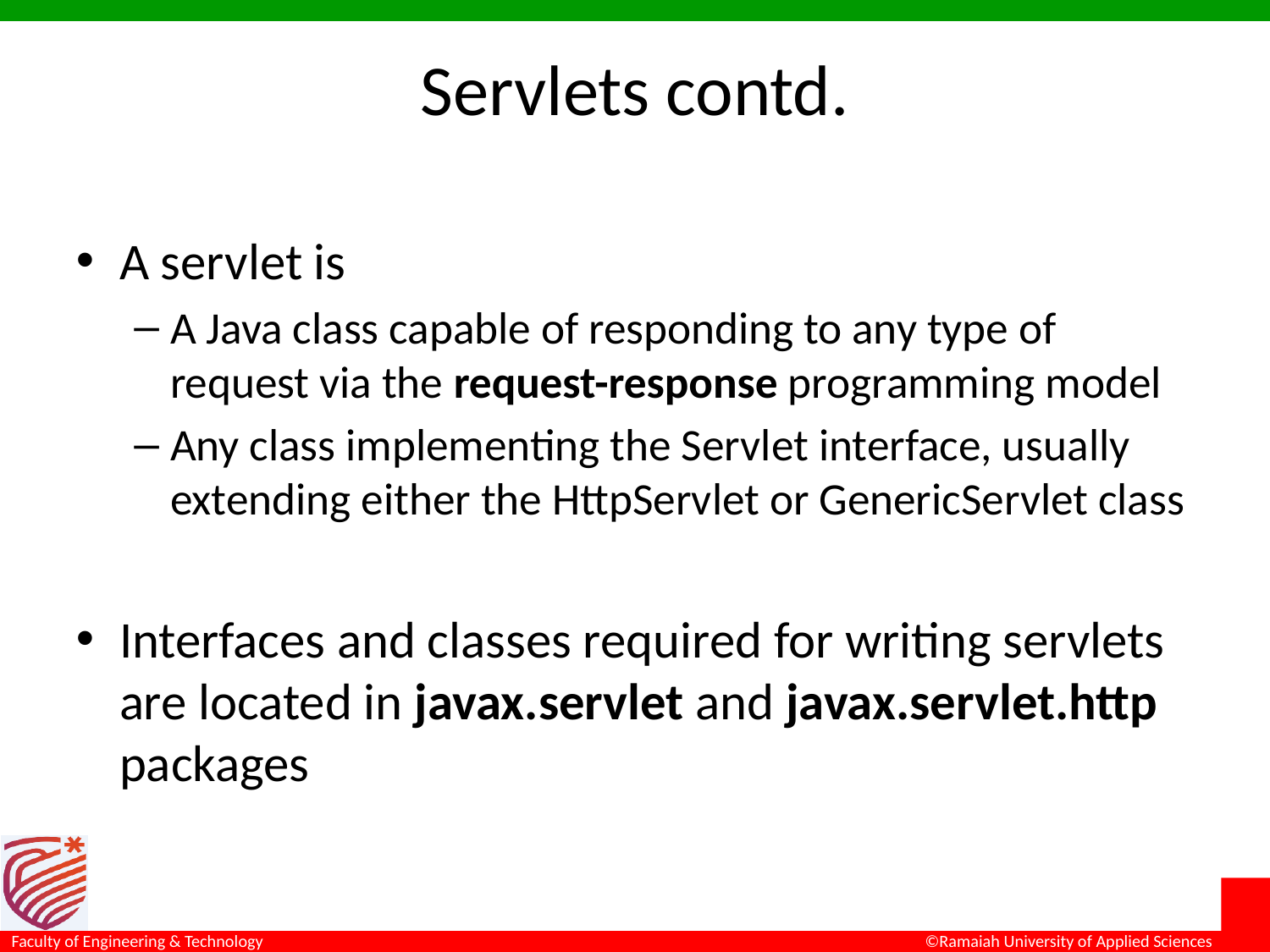

# Servlets contd.
A servlet is
A Java class capable of responding to any type of request via the request-response programming model
Any class implementing the Servlet interface, usually extending either the HttpServlet or GenericServlet class

Interfaces and classes required for writing servlets are located in javax.servlet and javax.servlet.http packages